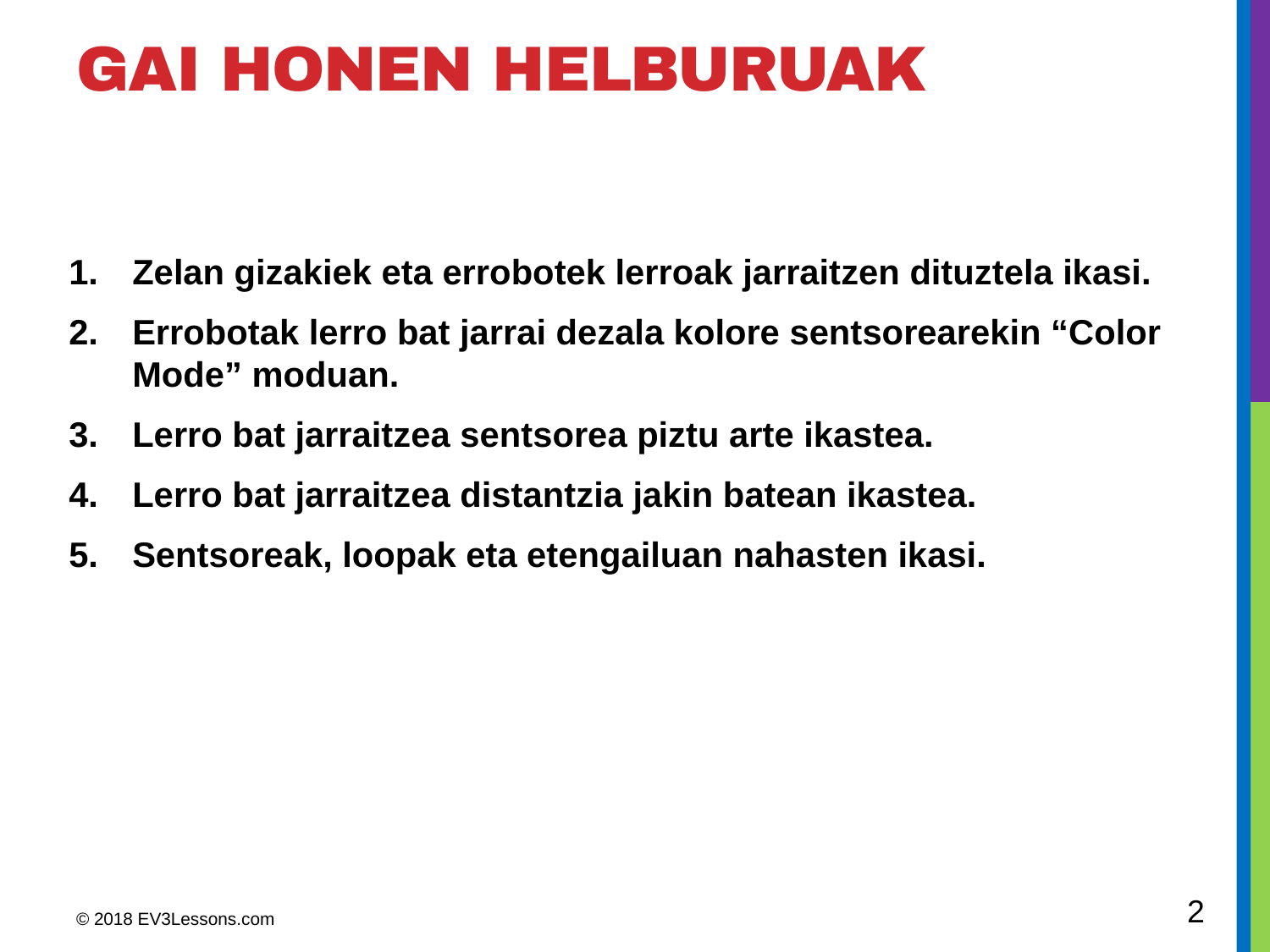

# GAI HONEN HELBURUAK
Zelan gizakiek eta errobotek lerroak jarraitzen dituztela ikasi.
Errobotak lerro bat jarrai dezala kolore sentsorearekin “Color Mode” moduan.
Lerro bat jarraitzea sentsorea piztu arte ikastea.
Lerro bat jarraitzea distantzia jakin batean ikastea.
Sentsoreak, loopak eta etengailuan nahasten ikasi.

2
© 2018 EV3Lessons.com